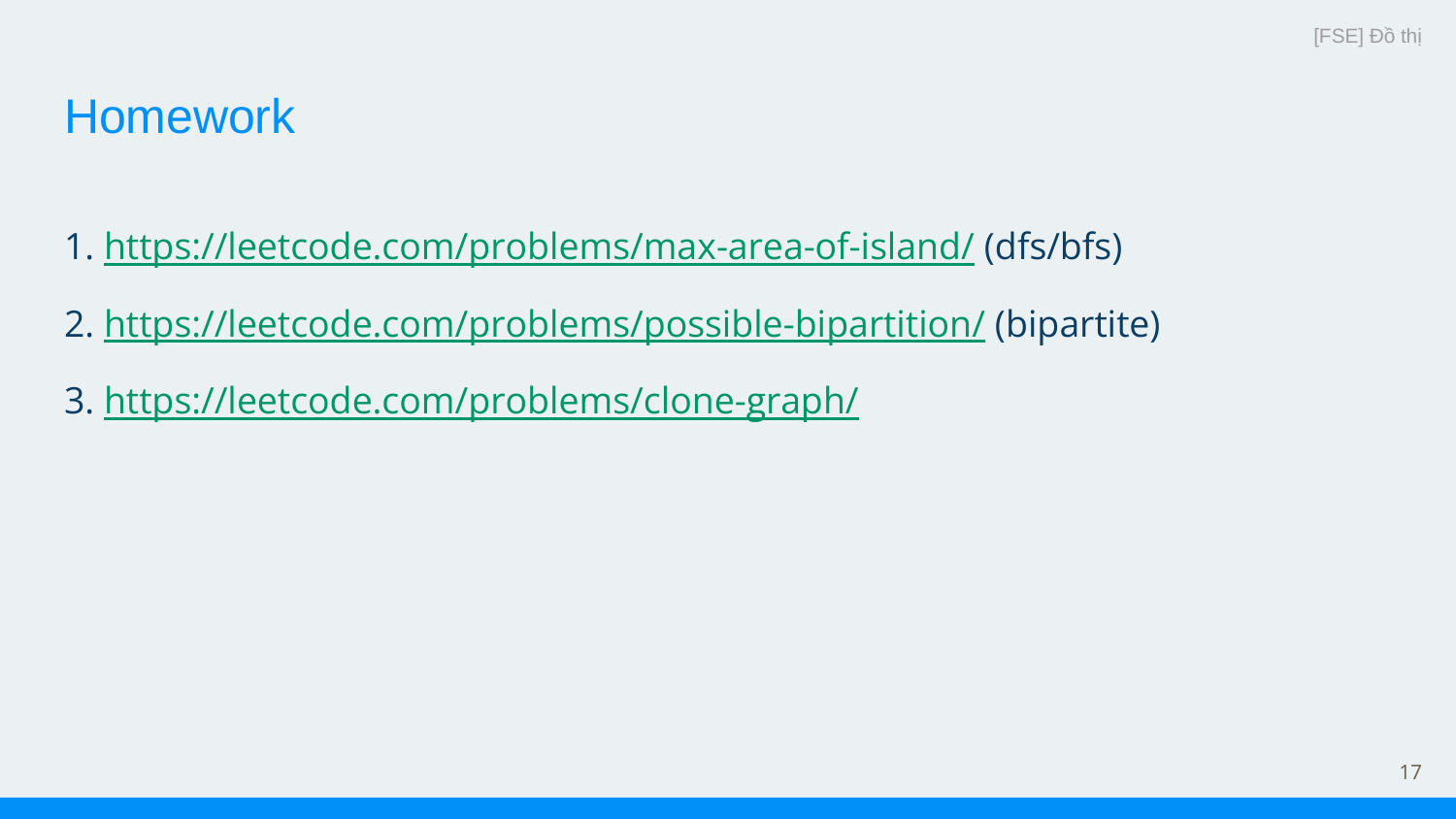

[FSE] Đồ thị
# Homework
1. https://leetcode.com/problems/max-area-of-island/ (dfs/bfs)
2. https://leetcode.com/problems/possible-bipartition/ (bipartite)
3. https://leetcode.com/problems/clone-graph/
17